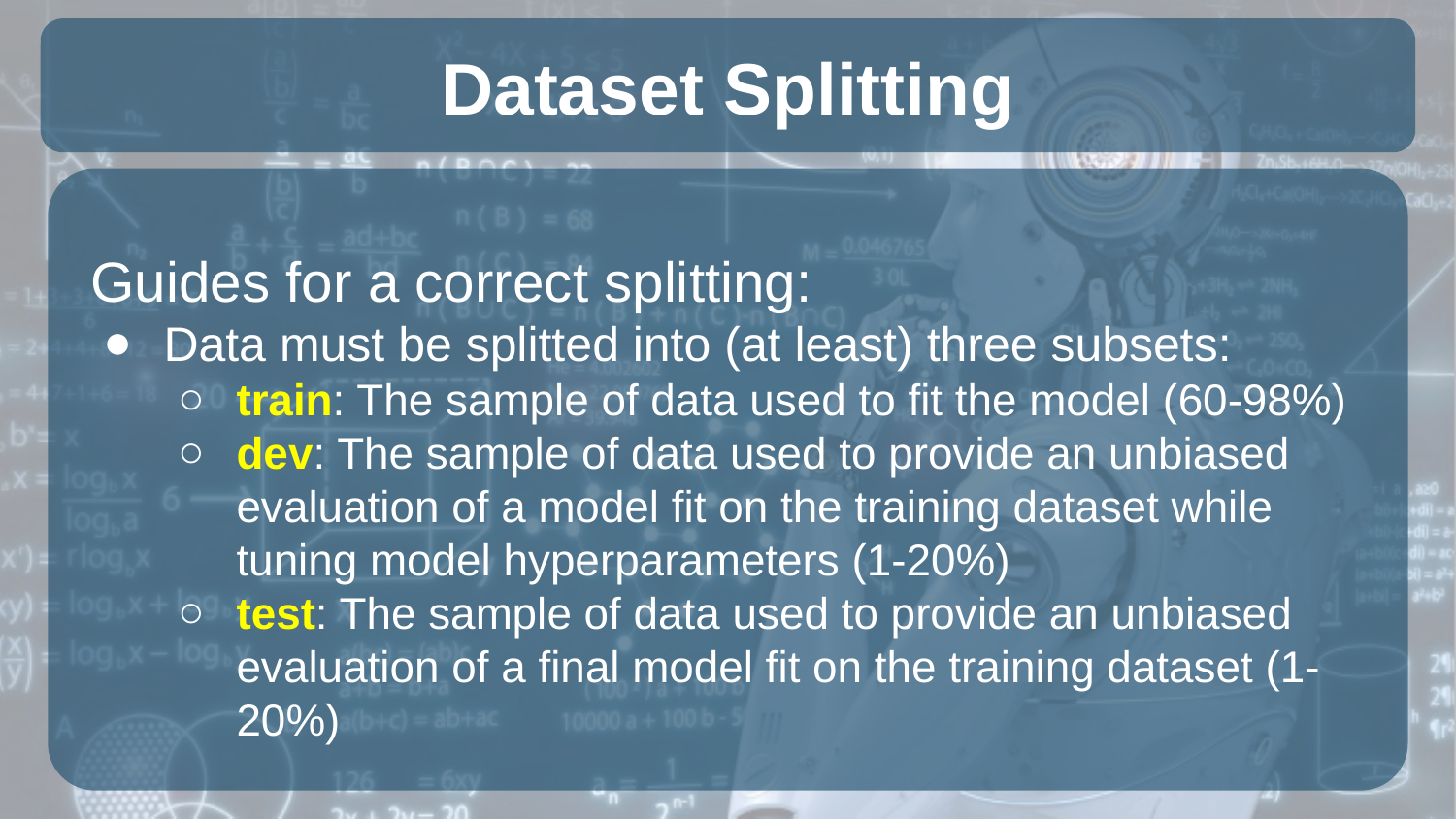

# Dataset Splitting
Guides for a correct splitting:
Data must be splitted into (at least) three subsets:
train: The sample of data used to fit the model (60-98%)
dev: The sample of data used to provide an unbiased evaluation of a model fit on the training dataset while tuning model hyperparameters (1-20%)
test: The sample of data used to provide an unbiased evaluation of a final model fit on the training dataset (1-20%)